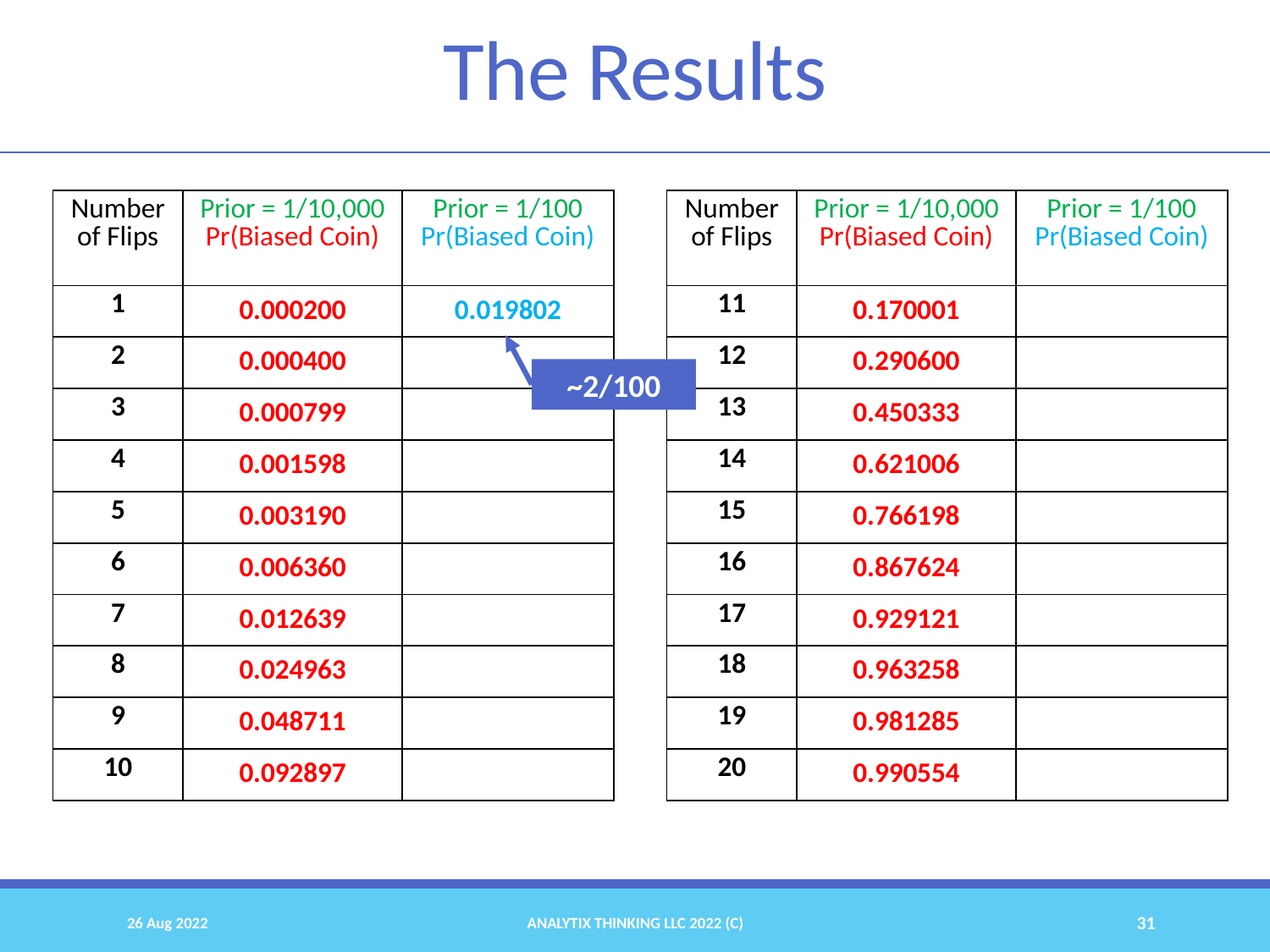

The Results
| Number of Flips | Prior = 1/10,000 Pr(Biased Coin) | Prior = 1/100 Pr(Biased Coin) |
| --- | --- | --- |
| 1 | 0.000200 | 0.019802 |
| 2 | 0.000400 |  |
| 3 | 0.000799 |  |
| 4 | 0.001598 |  |
| 5 | 0.003190 |  |
| 6 | 0.006360 |  |
| 7 | 0.012639 |  |
| 8 | 0.024963 |  |
| 9 | 0.048711 |  |
| 10 | 0.092897 |  |
| Number of Flips | Prior = 1/10,000 Pr(Biased Coin) | Prior = 1/100 Pr(Biased Coin) |
| --- | --- | --- |
| 11 | 0.170001 |  |
| 12 | 0.290600 |  |
| 13 | 0.450333 |  |
| 14 | 0.621006 |  |
| 15 | 0.766198 |  |
| 16 | 0.867624 |  |
| 17 | 0.929121 |  |
| 18 | 0.963258 |  |
| 19 | 0.981285 |  |
| 20 | 0.990554 |  |
~2/100
26 Aug 2022
Analytix Thinking LLC 2022 (C)
31